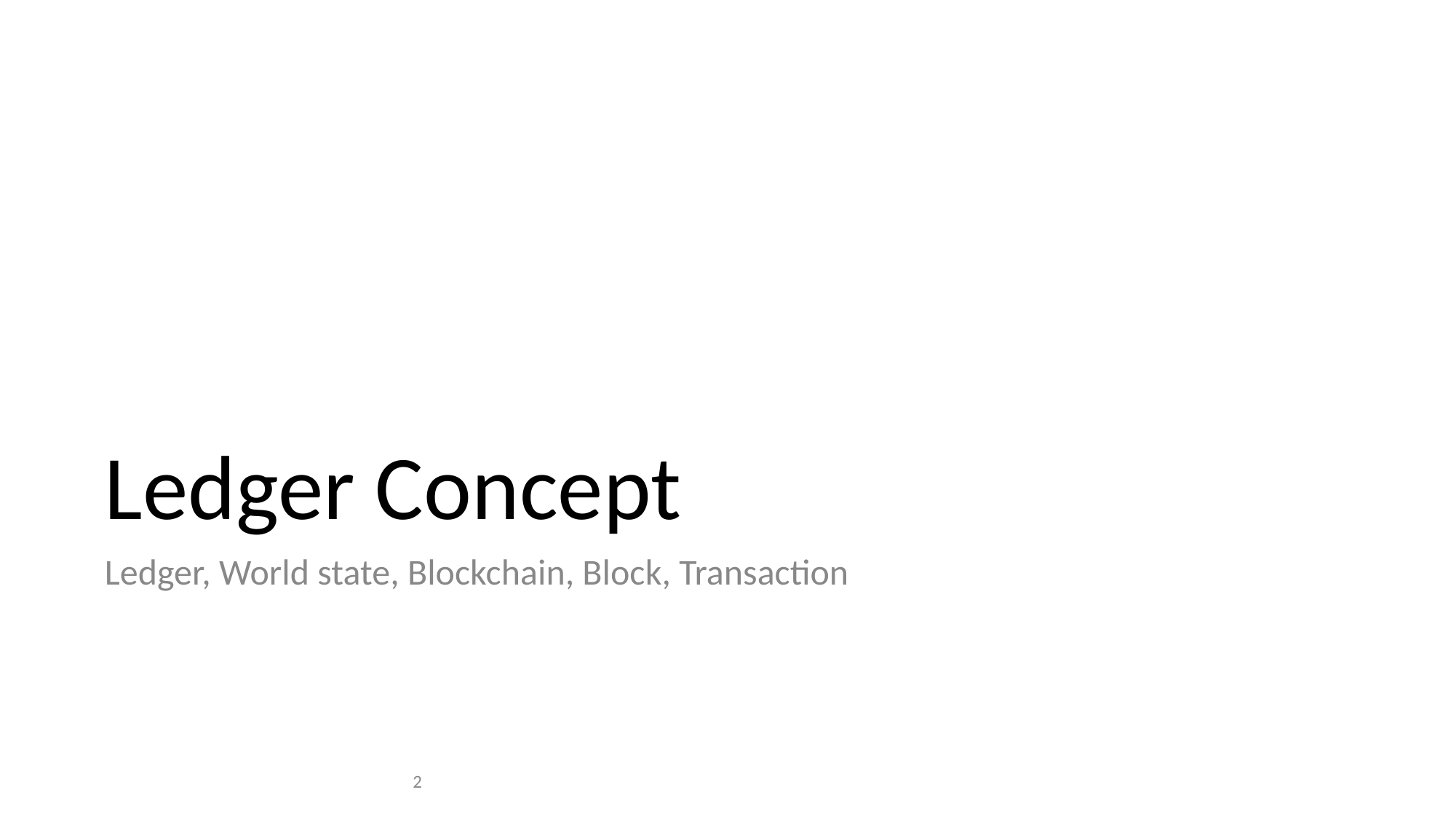

# Ledger Concept
Ledger, World state, Blockchain, Block, Transaction
2